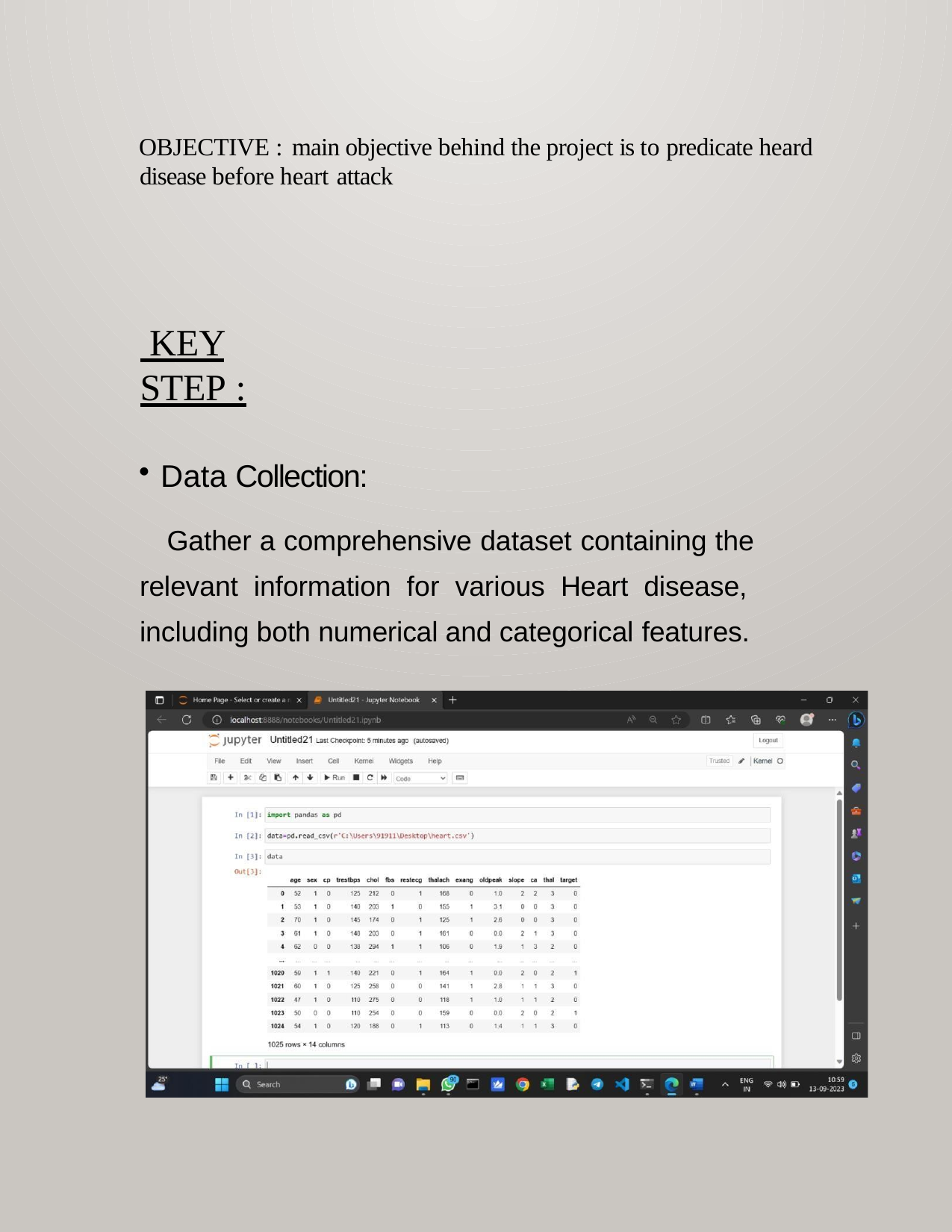

OBJECTIVE : main objective behind the project is to predicate heard  disease before heart attack
# KEY STEP :
Data Collection:
Gather a comprehensive dataset containing the  relevant information for various Heart disease,  including both numerical and categorical features.